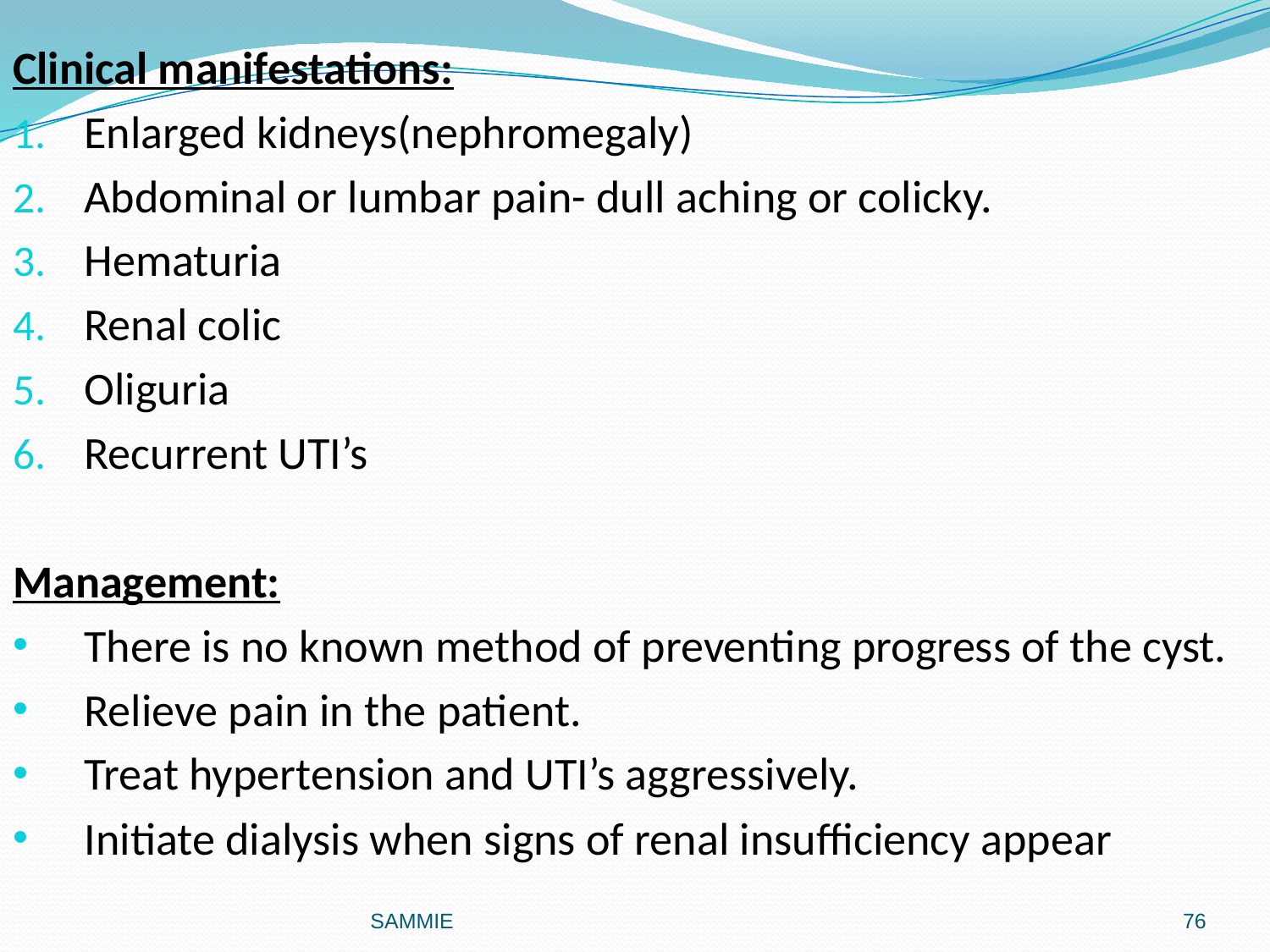

#
Clinical manifestations:
Enlarged kidneys(nephromegaly)
Abdominal or lumbar pain- dull aching or colicky.
Hematuria
Renal colic
Oliguria
Recurrent UTI’s

Management:
There is no known method of preventing progress of the cyst.
Relieve pain in the patient.
Treat hypertension and UTI’s aggressively.
Initiate dialysis when signs of renal insufficiency appear
SAMMIE
76